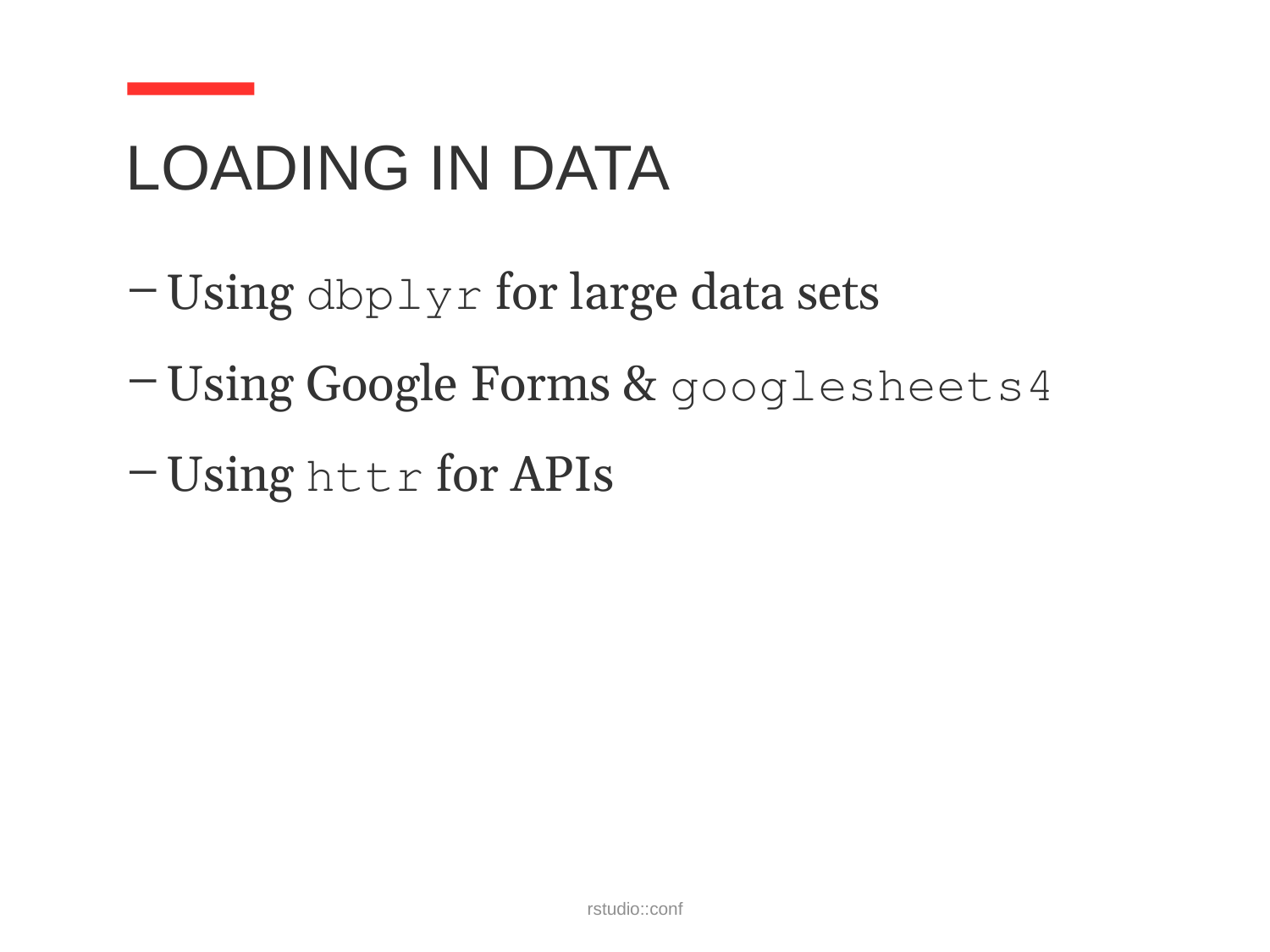

# Loading in data
Using dbplyr for large data sets
Using Google Forms & googlesheets4
Using httr for APIs
rstudio::conf